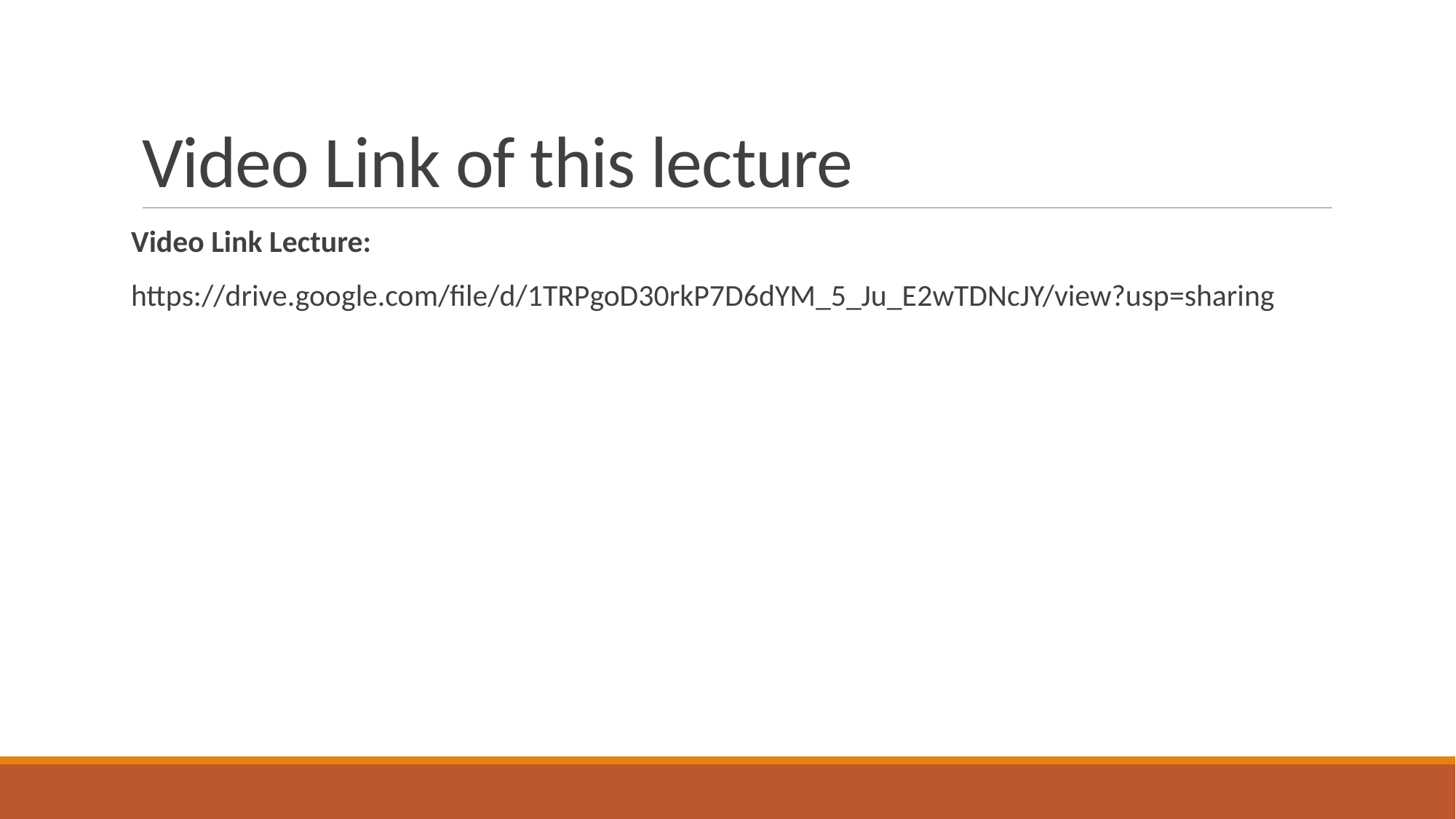

# Video Link of this lecture
Video Link Lecture:
https://drive.google.com/file/d/1TRPgoD30rkP7D6dYM_5_Ju_E2wTDNcJY/view?usp=sharing